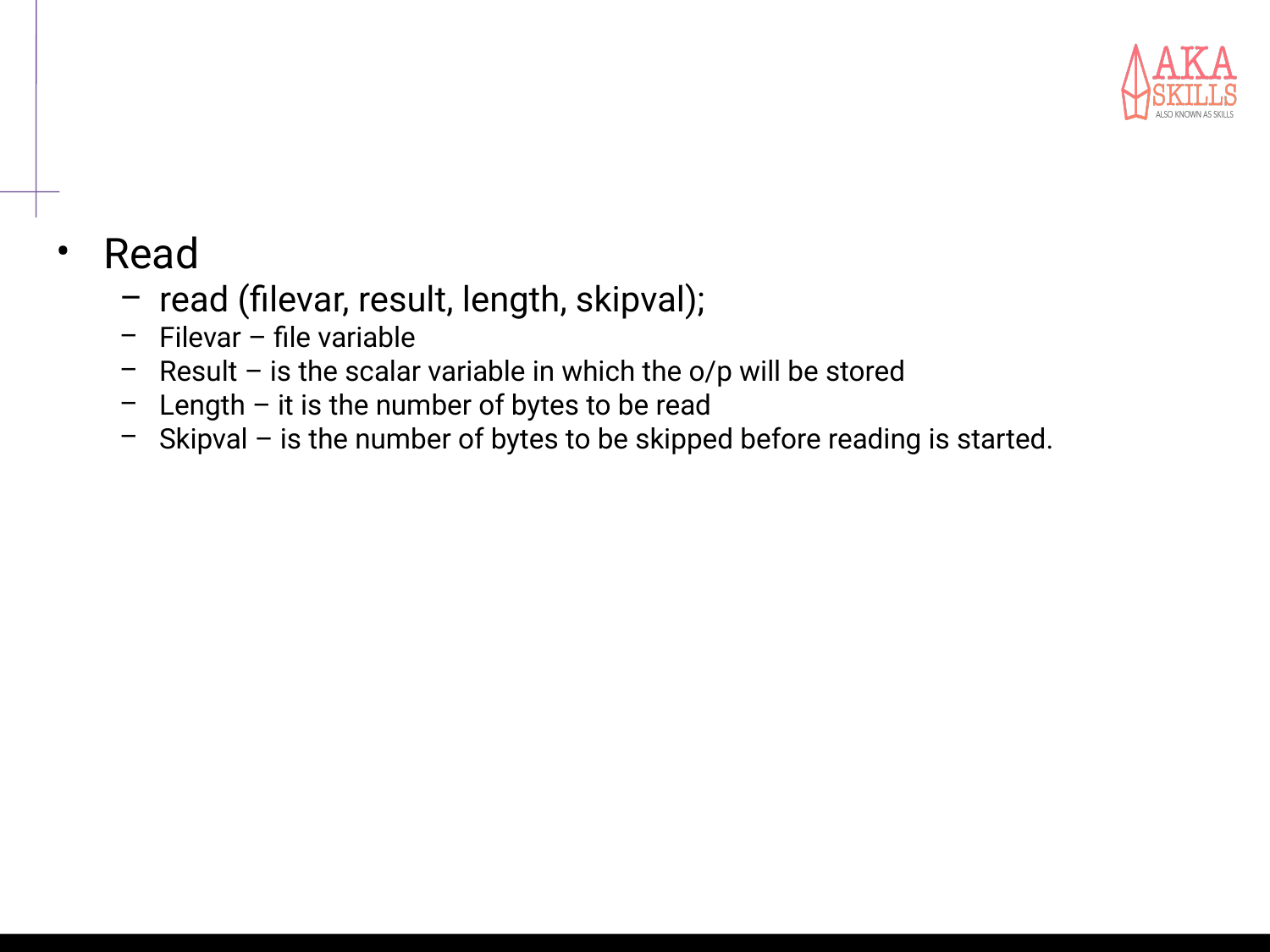

#
Read
read (filevar, result, length, skipval);
Filevar – file variable
Result – is the scalar variable in which the o/p will be stored
Length – it is the number of bytes to be read
Skipval – is the number of bytes to be skipped before reading is started.